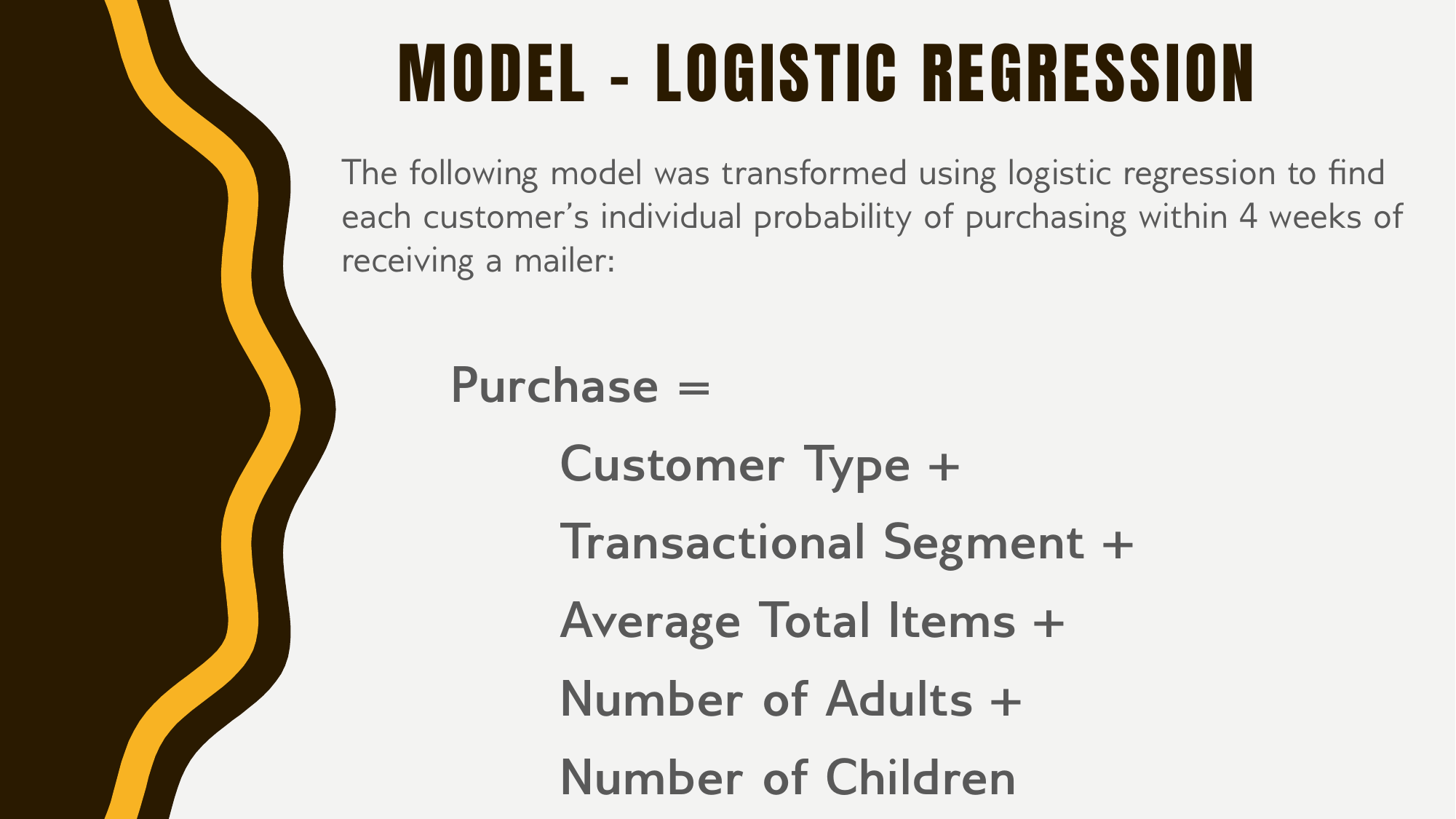

# Model – Logistic Regression
The following model was transformed using logistic regression to find each customer’s individual probability of purchasing within 4 weeks of receiving a mailer:

Purchase =
	Customer Type +
	Transactional Segment +
	Average Total Items +
	Number of Adults +
	Number of Children